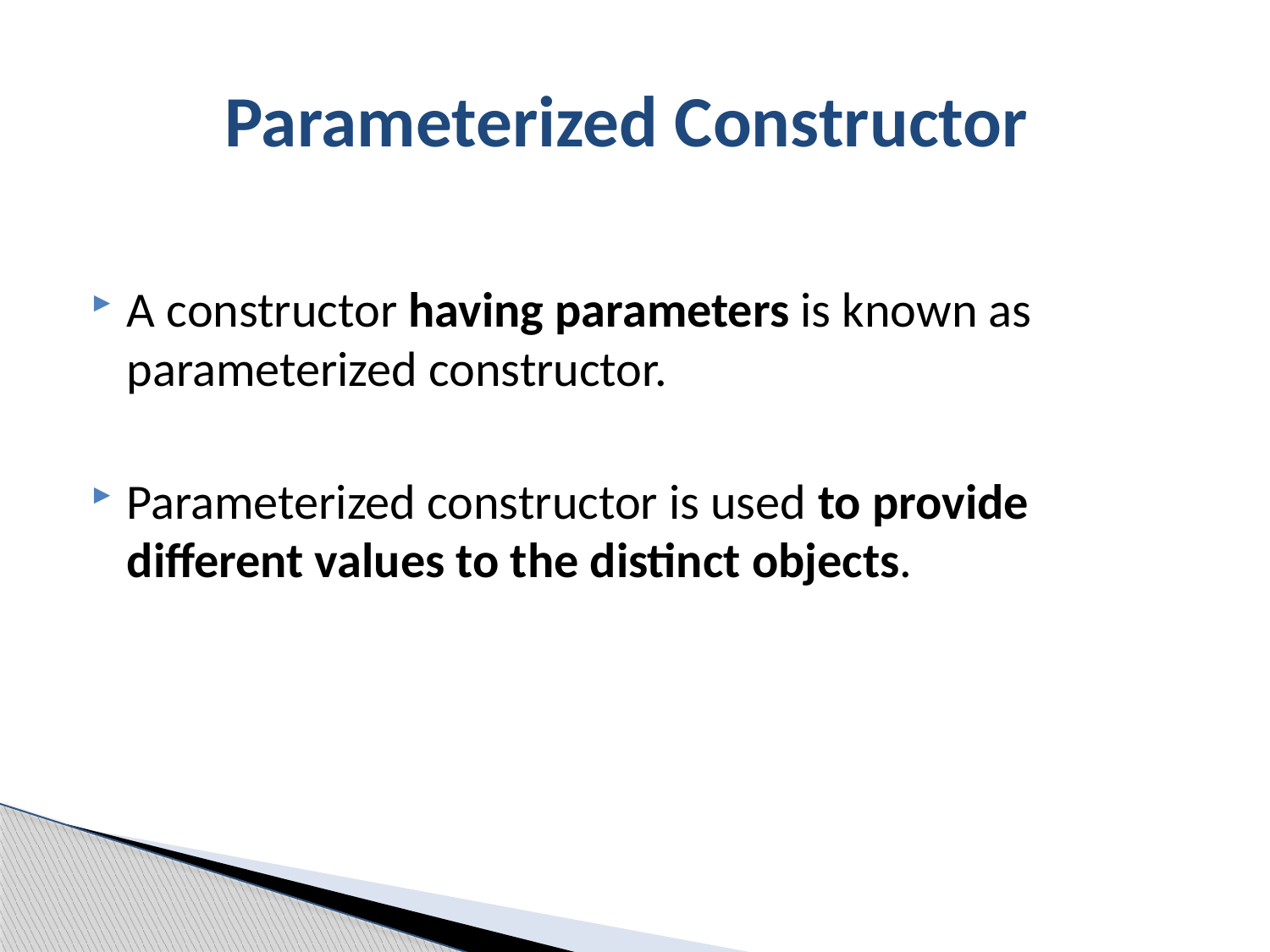

# Parameterized Constructor

A constructor having parameters is known as parameterized constructor.

Parameterized constructor is used to provide different values to the distinct objects.